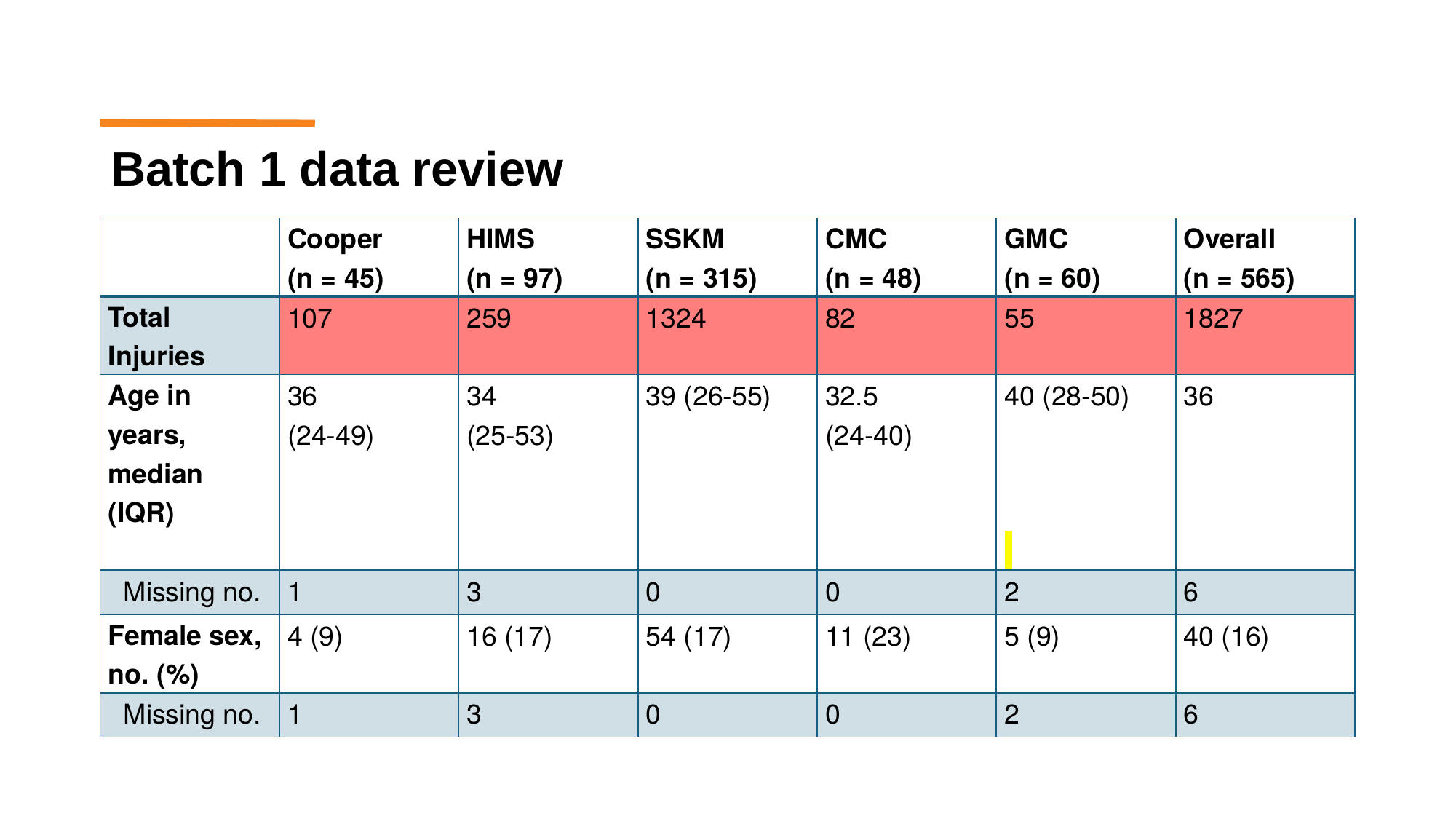

# Batch 1 data review
|  | Cooper (n = 45) | HIMS (n = 97) | SSKM (n = 315) | CMC (n = 48) | GMC (n = 60) | Overall (n = 565) |
| --- | --- | --- | --- | --- | --- | --- |
| Total Injuries | 107 | 259 | 1324 | 82 | 55 | 1827 |
| Age in years, median (IQR) | 36 (24-49) | 34 (25-53) | 39 (26-55) | 32.5 (24-40) | 40 (28-50) | 36 |
| Missing no. | 1 | 3 | 0 | 0 | 2 | 6 |
| Female sex, no. (%) | 4 (9) | 16 (17) | 54 (17) | 11 (23) | 5 (9) | 40 (16) |
| Missing no. | 1 | 3 | 0 | 0 | 2 | 6 |